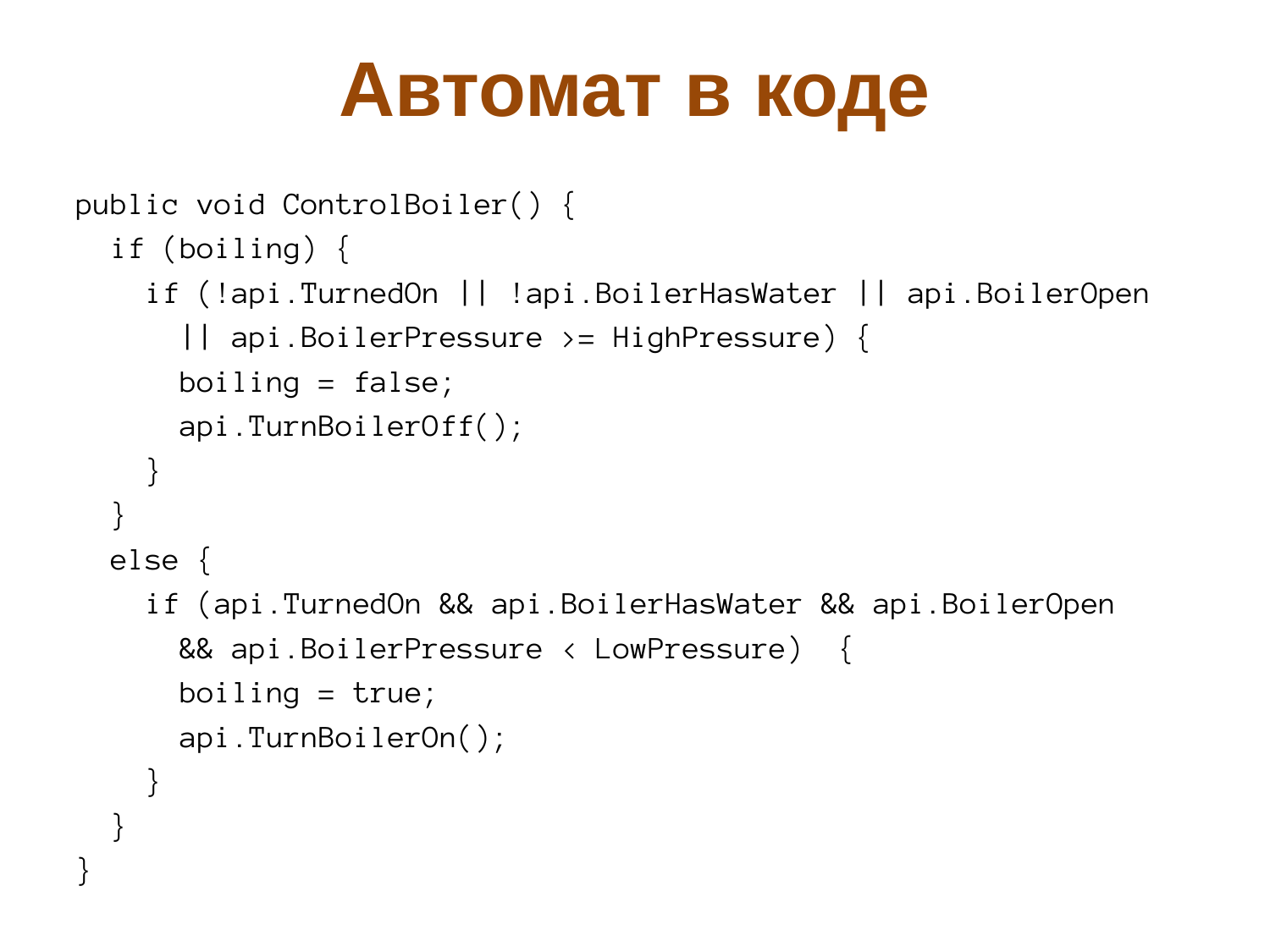

# Автомат в коде
public void ControlBoiler() {
  if (boiling) {
    if (!api.TurnedOn || !api.BoilerHasWater || api.BoilerOpen
      || api.BoilerPressure >= HighPressure) {
      boiling = false;
      api.TurnBoilerOff();
    }
  }
  else {
    if (api.TurnedOn && api.BoilerHasWater && api.BoilerOpen
      && api.BoilerPressure < LowPressure)  {
      boiling = true;
      api.TurnBoilerOn();
    }
  }
}